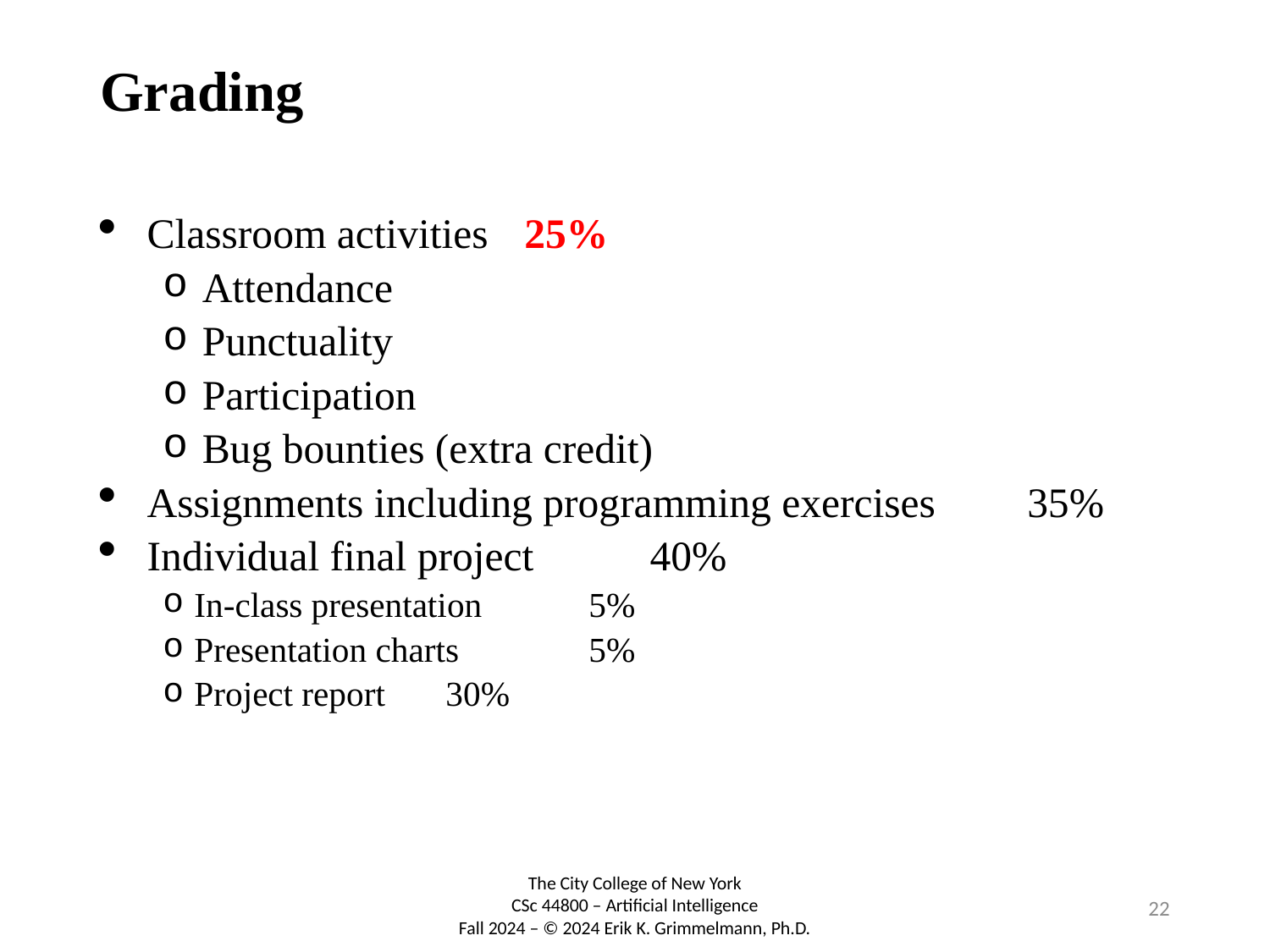

# Grading
Classroom activities					25%
Attendance
Punctuality
Participation
Bug bounties (extra credit)
Assignments including programming exercises 		35%
Individual final project					40%
In-class presentation				  5%
Presentation charts					  5%
Project report					30%

22